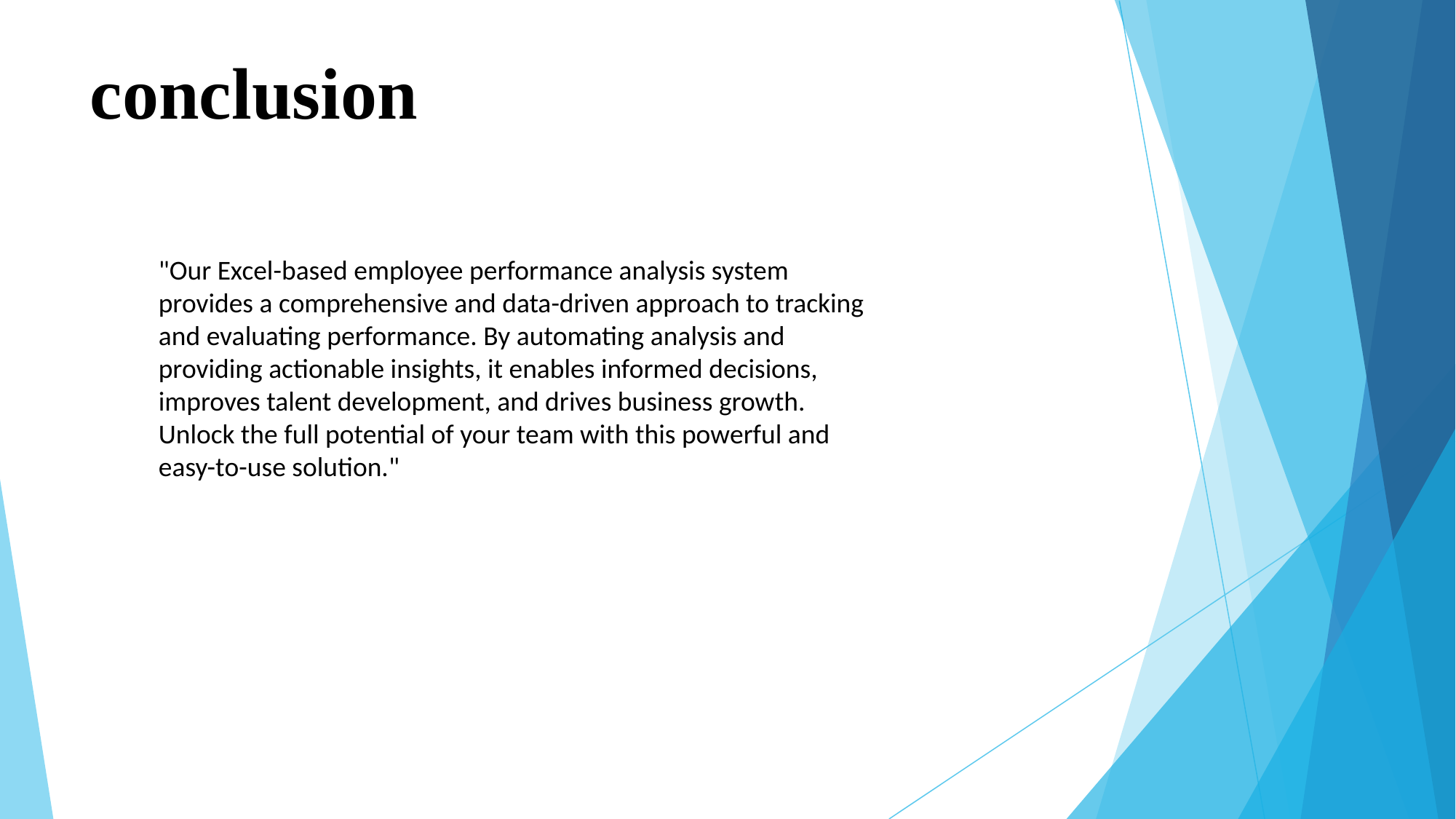

# conclusion
"Our Excel-based employee performance analysis system provides a comprehensive and data-driven approach to tracking and evaluating performance. By automating analysis and providing actionable insights, it enables informed decisions, improves talent development, and drives business growth. Unlock the full potential of your team with this powerful and easy-to-use solution."